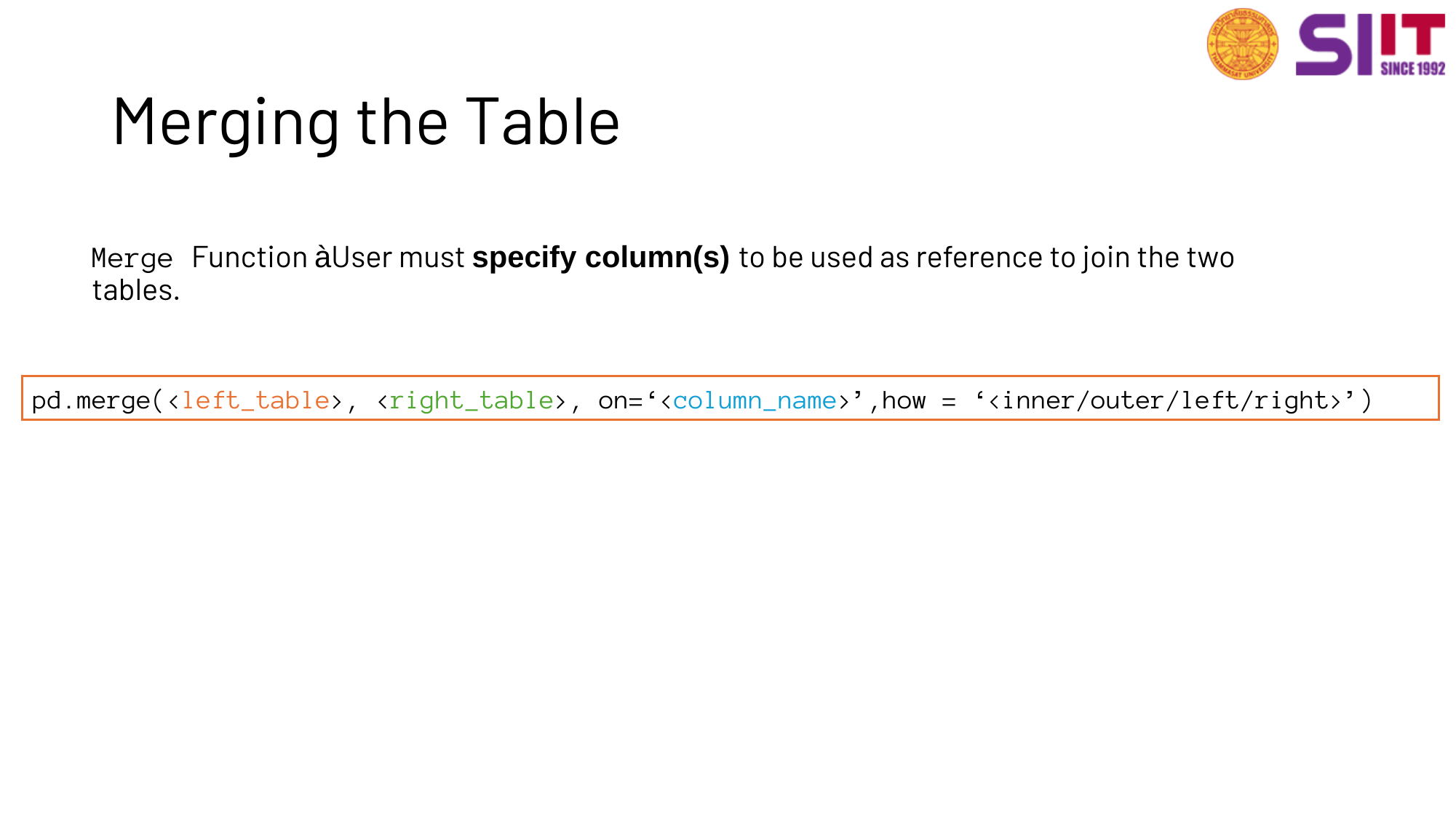

# Merging the Table
Merge Function àUser must specify column(s) to be used as reference to join the two tables.
pd.merge(<left_table>, <right_table>, on=‘<column_name>’,how = ‘<inner/outer/left/right>’)